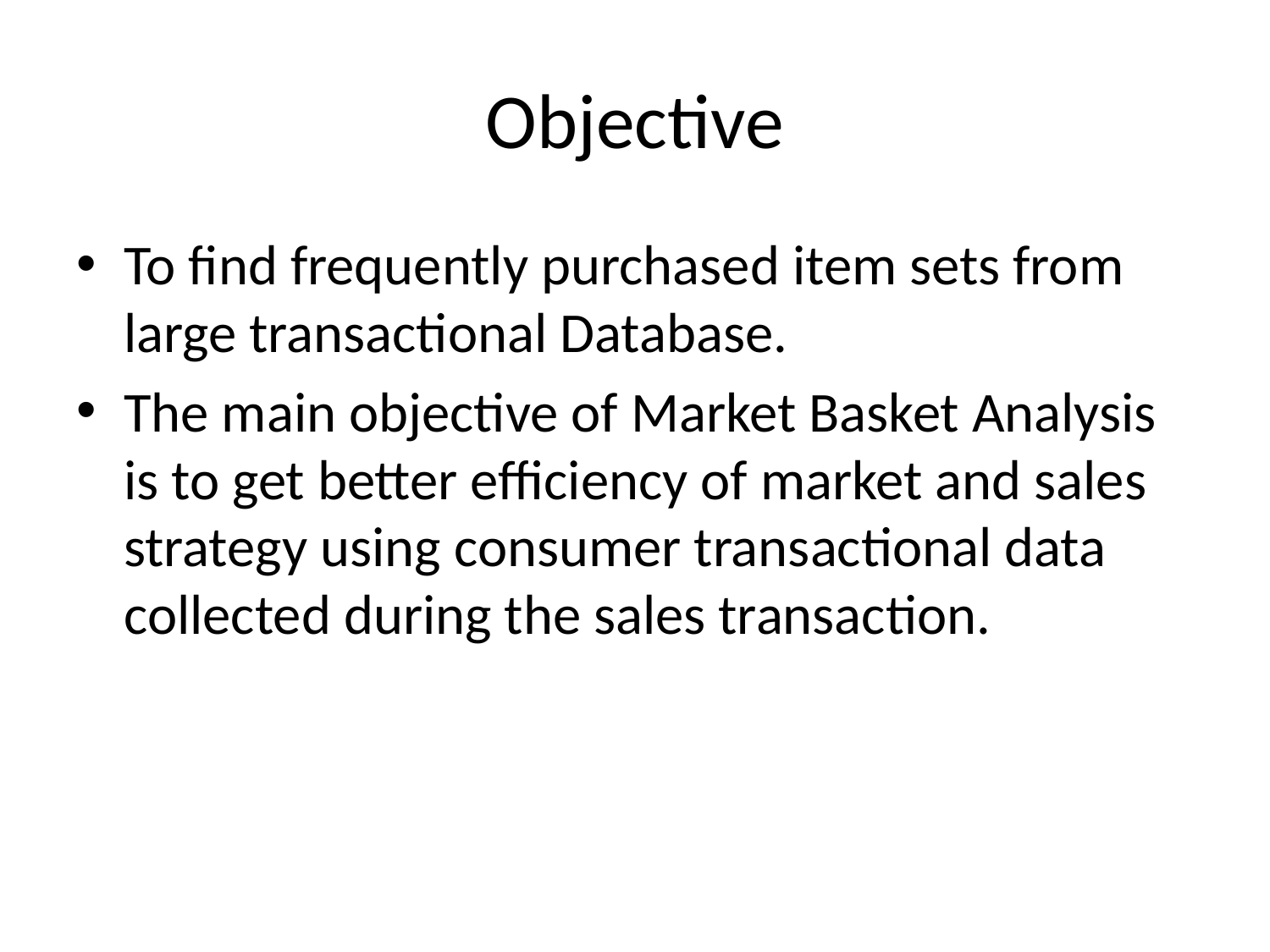

# Objective
To find frequently purchased item sets from large transactional Database.
The main objective of Market Basket Analysis is to get better efficiency of market and sales strategy using consumer transactional data collected during the sales transaction.